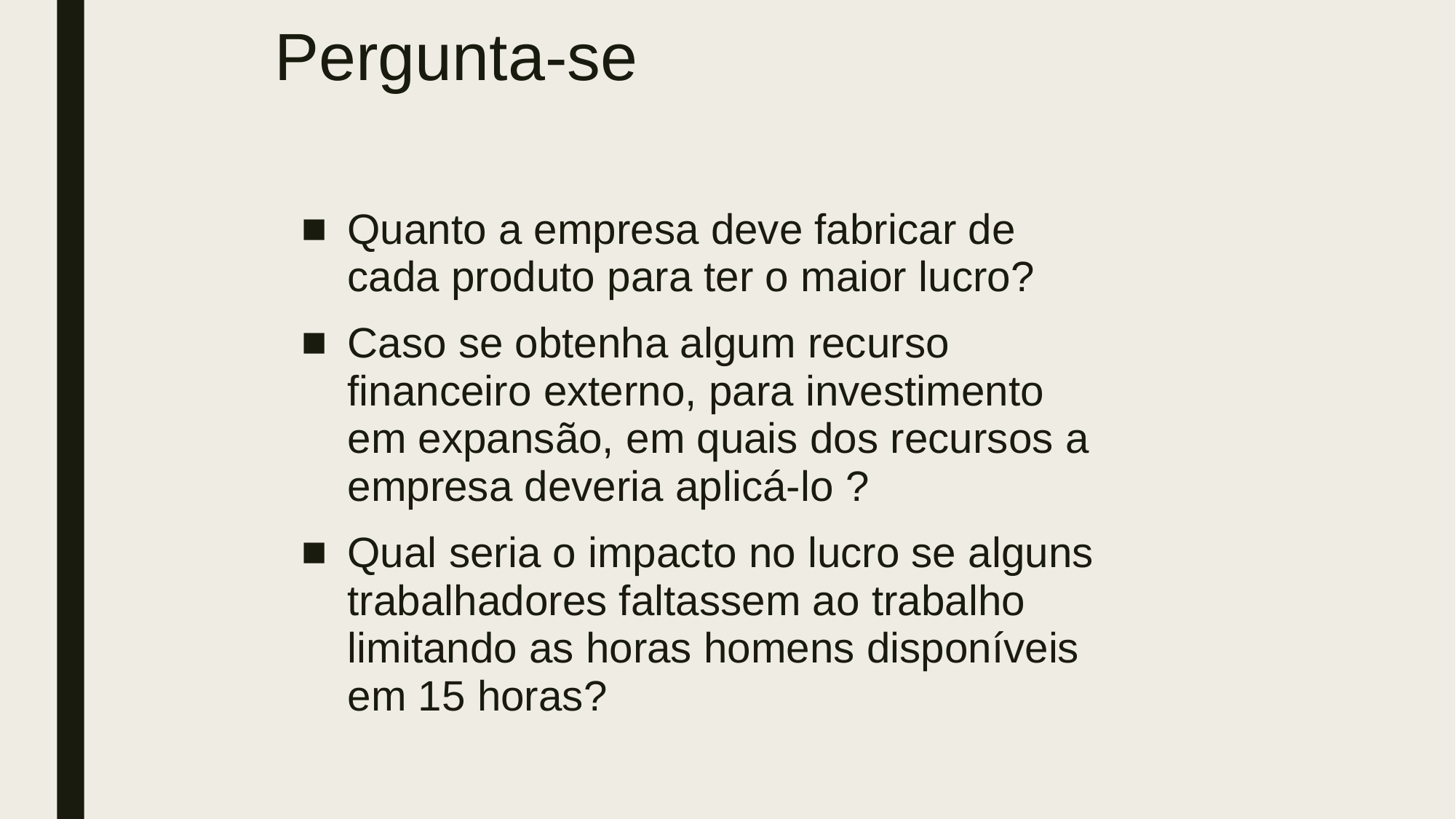

# Pergunta-se
Quanto a empresa deve fabricar de cada produto para ter o maior lucro?
Caso se obtenha algum recurso financeiro externo, para investimento em expansão, em quais dos recursos a empresa deveria aplicá-lo ?
Qual seria o impacto no lucro se alguns trabalhadores faltassem ao trabalho limitando as horas homens disponíveis em 15 horas?